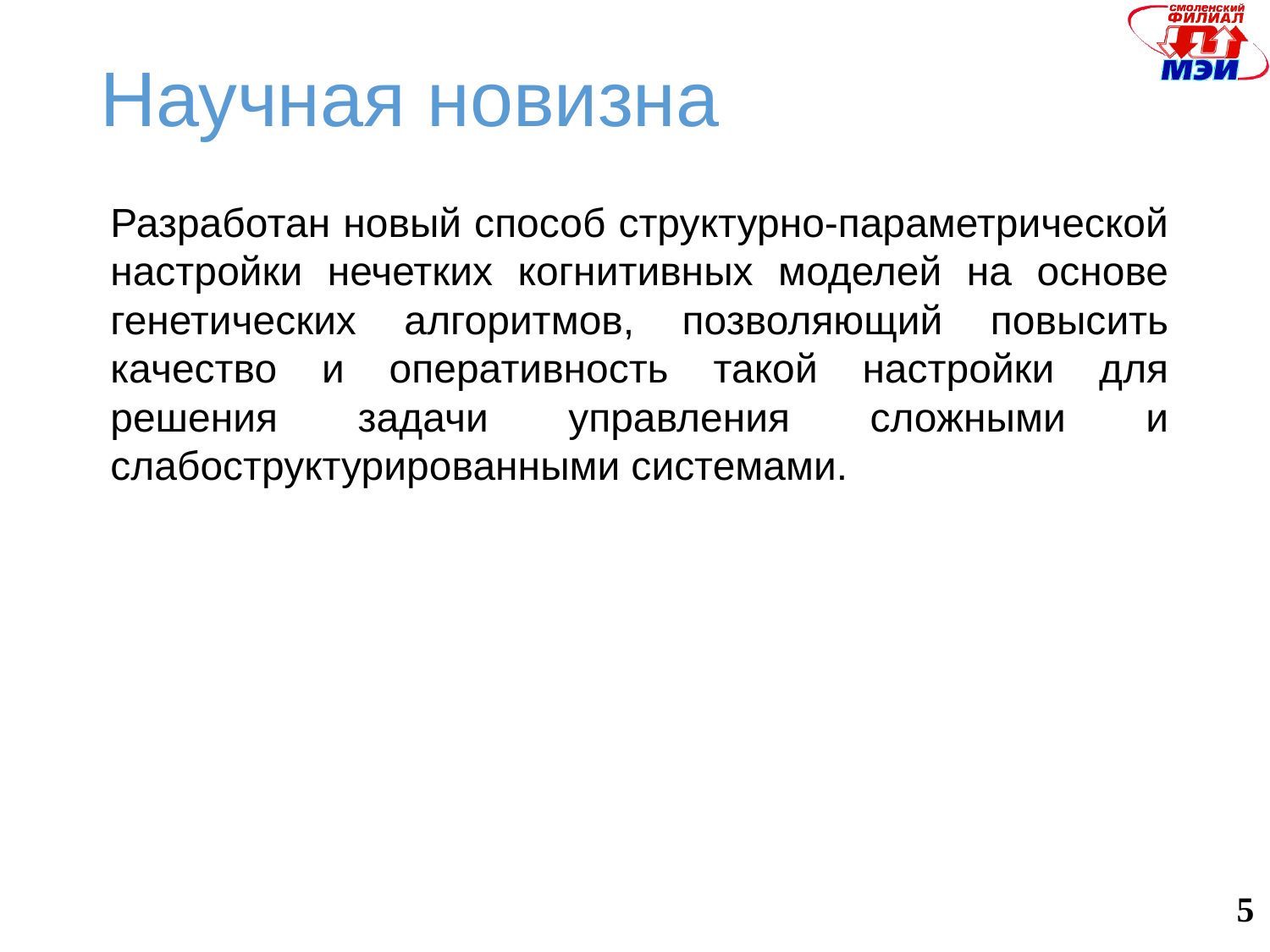

# Научная новизна
Разработан новый способ структурно-параметрической настройки нечетких когнитивных моделей на основе генетических алгоритмов, позволяющий повысить качество и оперативность такой настройки для решения задачи управления сложными и слабоструктурированными системами.

5